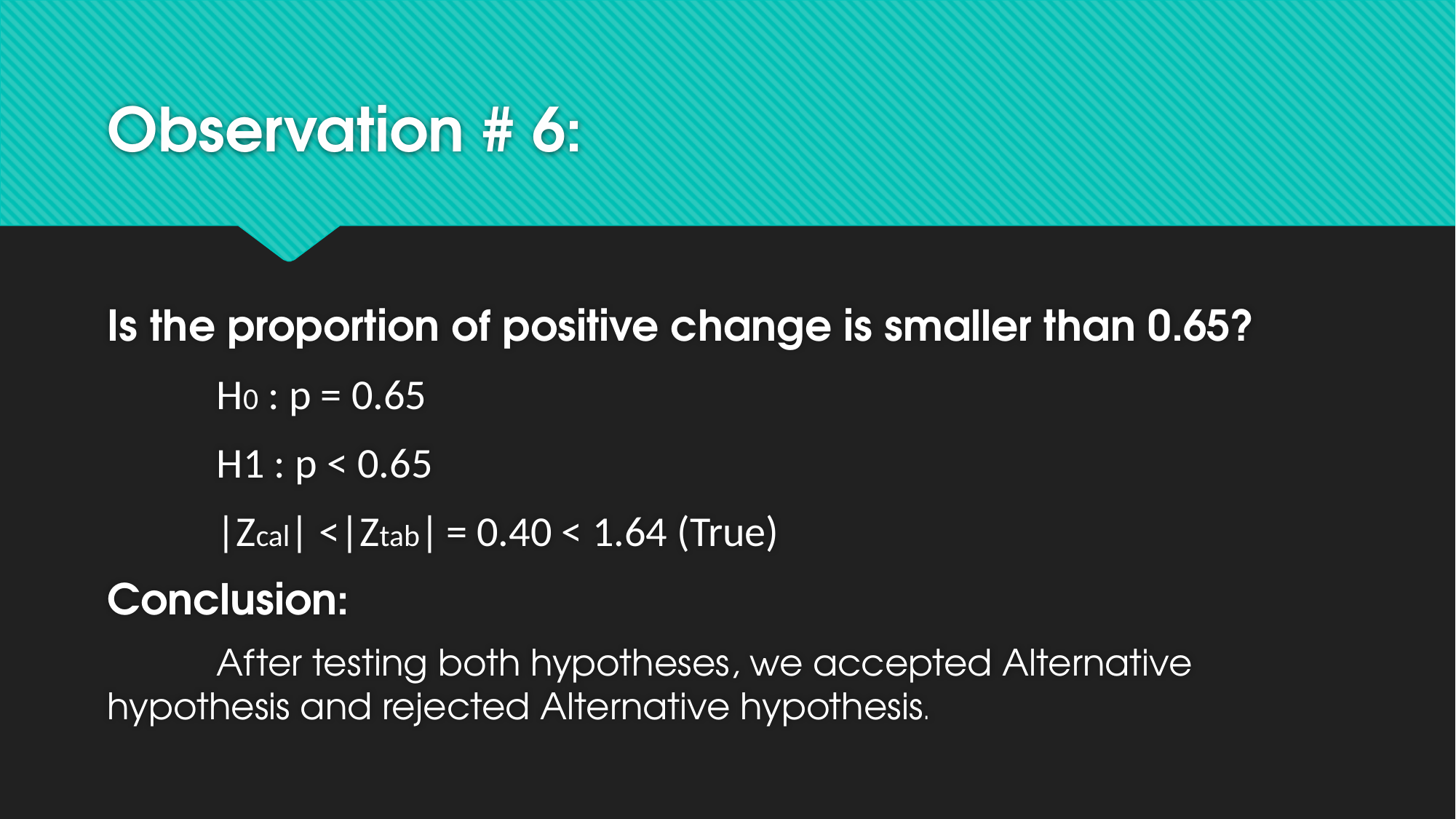

# Observation # 6:
Is the proportion of positive change is smaller than 0.65?
	H0 : p = 0.65
	H1 : p < 0.65
	|Zcal| <|Ztab| = 0.40 < 1.64 (True)
Conclusion:
	After testing both hypotheses, we accepted Alternative hypothesis and rejected Alternative hypothesis.